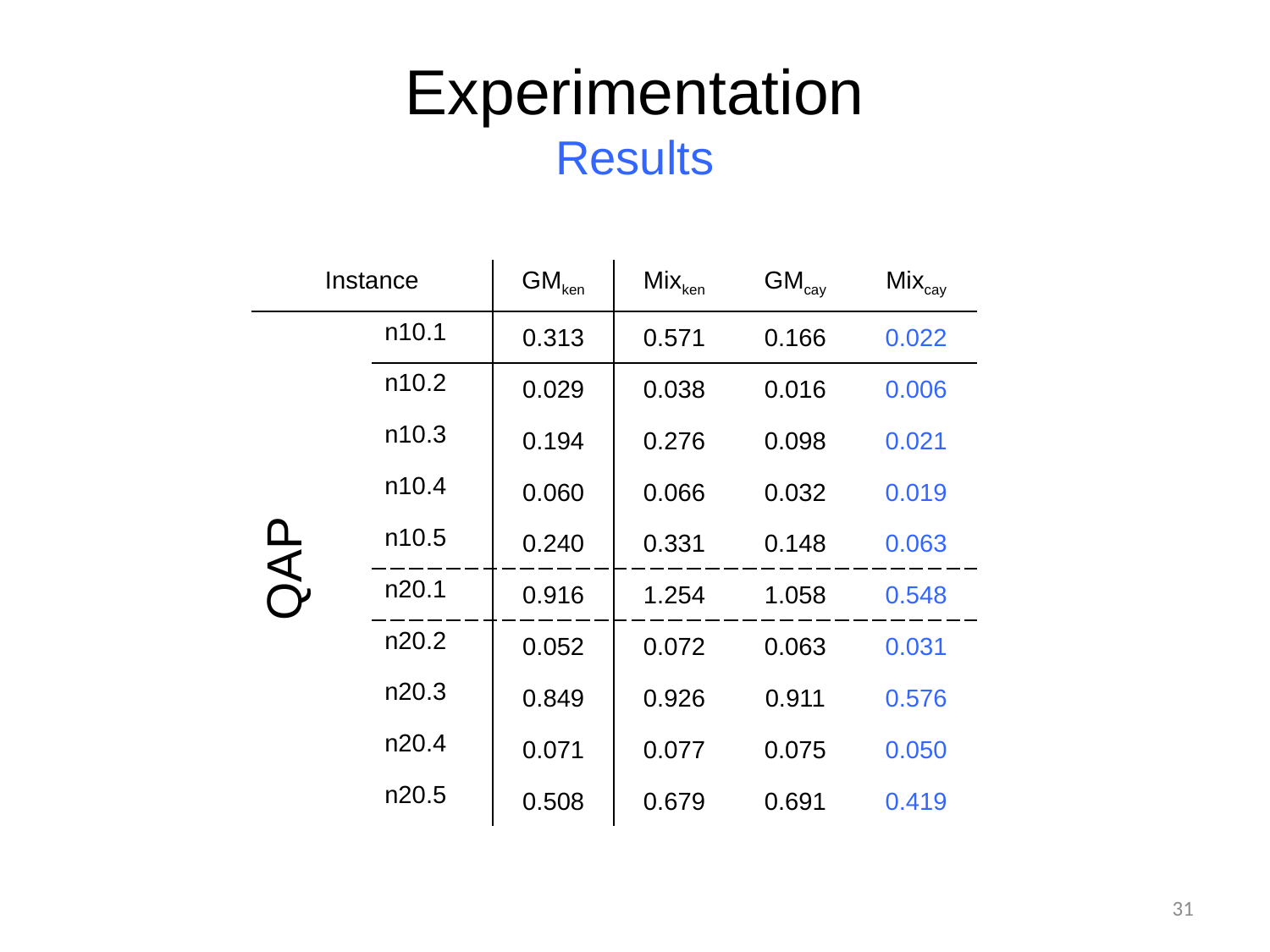

# Experimentation Results
| Instance |  | GMken | Mixken | GMcay | Mixcay |
| --- | --- | --- | --- | --- | --- |
| QAP | n10.1 | 0.313 | 0.571 | 0.166 | 0.022 |
|  | n10.2 | 0.029 | 0.038 | 0.016 | 0.006 |
|  | n10.3 | 0.194 | 0.276 | 0.098 | 0.021 |
|  | n10.4 | 0.060 | 0.066 | 0.032 | 0.019 |
|  | n10.5 | 0.240 | 0.331 | 0.148 | 0.063 |
|  | n20.1 | 0.916 | 1.254 | 1.058 | 0.548 |
|  | n20.2 | 0.052 | 0.072 | 0.063 | 0.031 |
|  | n20.3 | 0.849 | 0.926 | 0.911 | 0.576 |
|  | n20.4 | 0.071 | 0.077 | 0.075 | 0.050 |
|  | n20.5 | 0.508 | 0.679 | 0.691 | 0.419 |
31